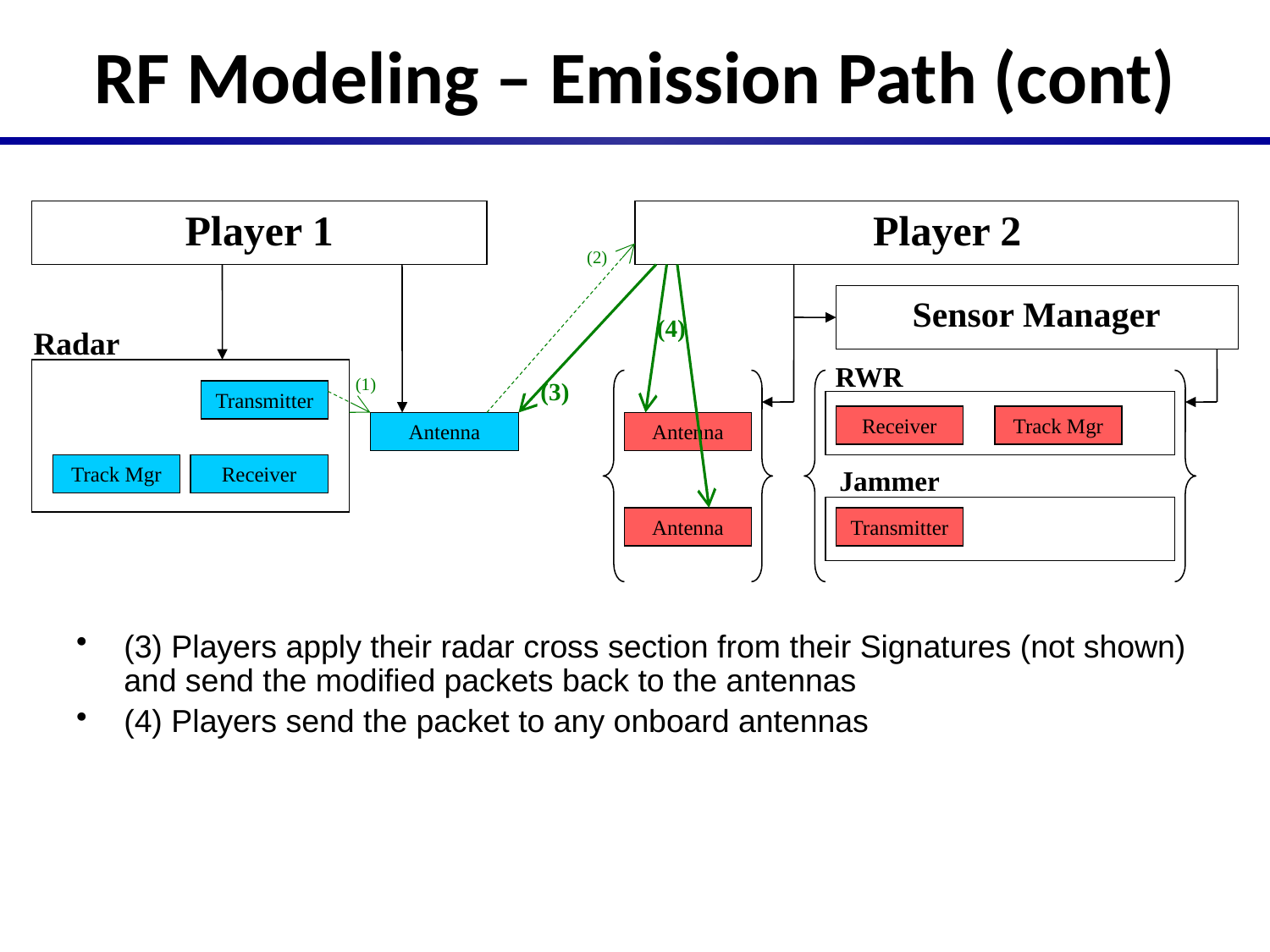

# RF Modeling – Emission Path (cont)
Player 1
  Player 2

(2)

   Sensor Manager
(4)
Radar

 RWR

(1)
(3)

Transmitter

Receiver
Track Mgr
Antenna
Antenna
Track Mgr
Receiver
  Jammer

Antenna
Transmitter
(3) Players apply their radar cross section from their Signatures (not shown) and send the modified packets back to the antennas
(4) Players send the packet to any onboard antennas